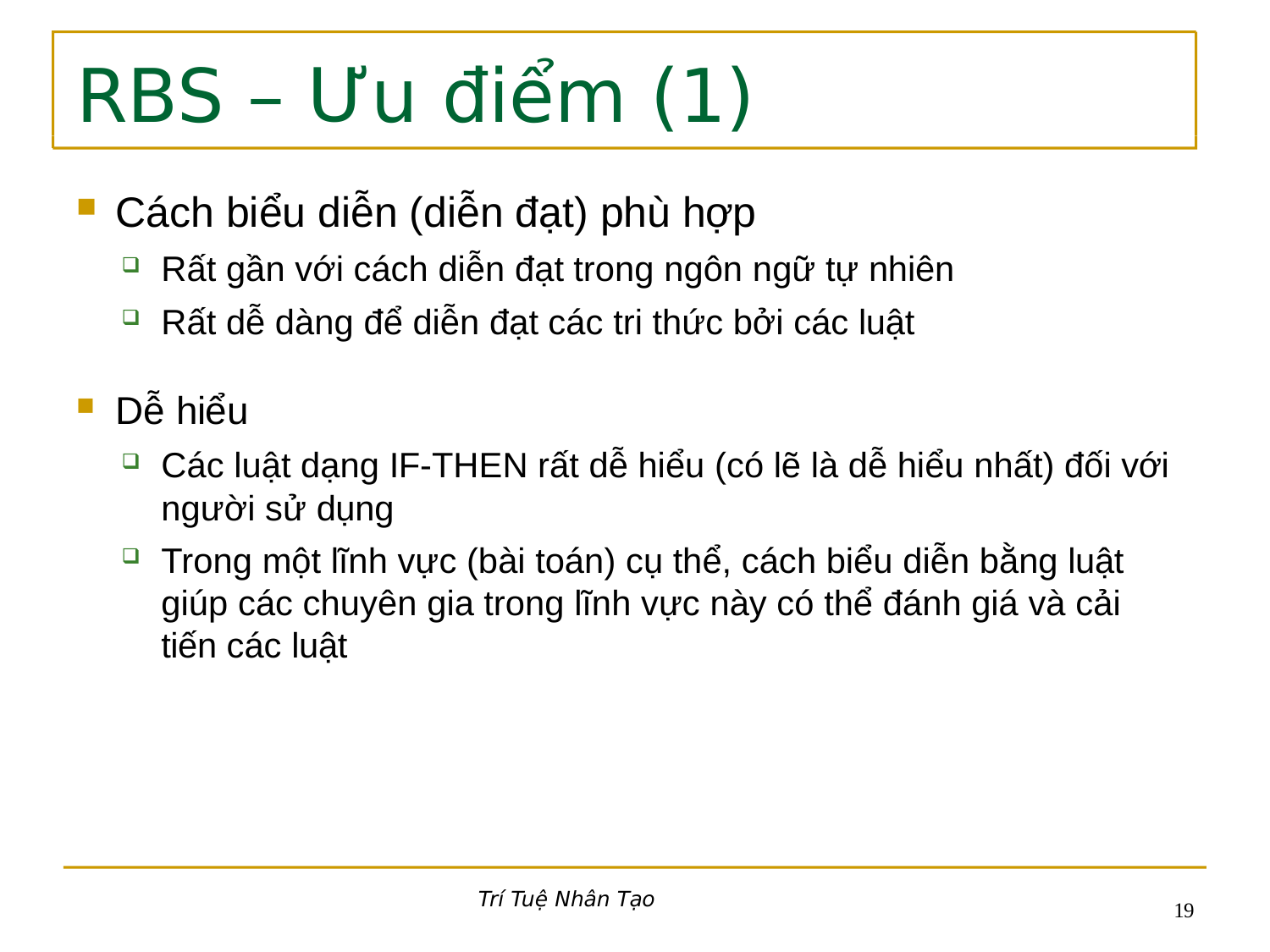

# RBS – Ưu điểm (1)

Cách biểu diễn (diễn đạt) phù hợp
Rất gần với cách diễn đạt trong ngôn ngữ tự nhiên
Rất dễ dàng để diễn đạt các tri thức bởi các luật

Dễ hiểu
Các luật dạng IF-THEN rất dễ hiểu (có lẽ là dễ hiểu nhất) đối với người sử dụng
Trong một lĩnh vực (bài toán) cụ thể, cách biểu diễn bằng luật giúp các chuyên gia trong lĩnh vực này có thể đánh giá và cải tiến các luật

Trí Tuệ Nhân Tạo
19